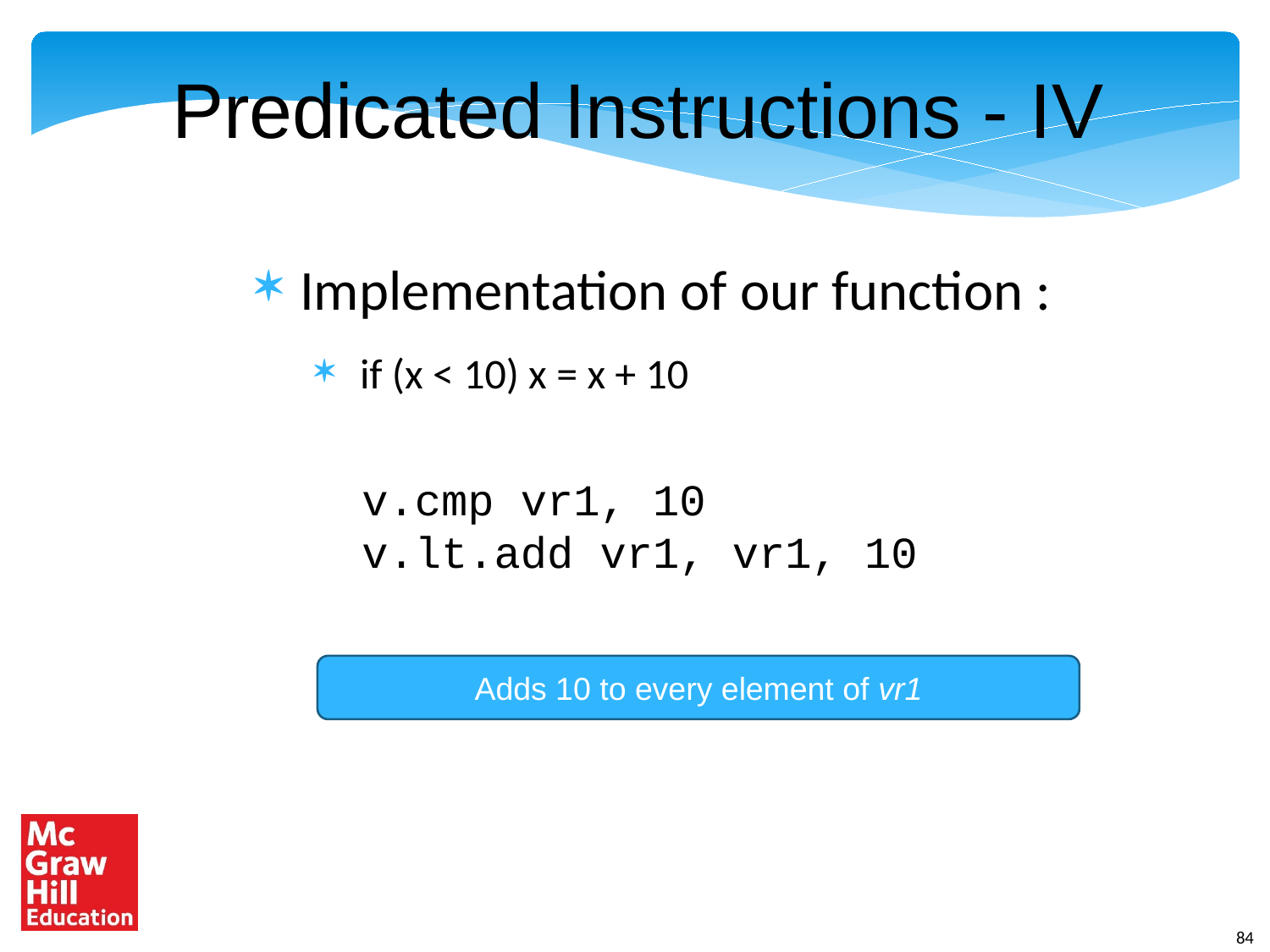

Predicated Instructions - IV
Implementation of our function :
if (x < 10) x = x + 10
v.cmp vr1, 10
v.lt.add vr1, vr1, 10

Adds 10 to every element of vr1